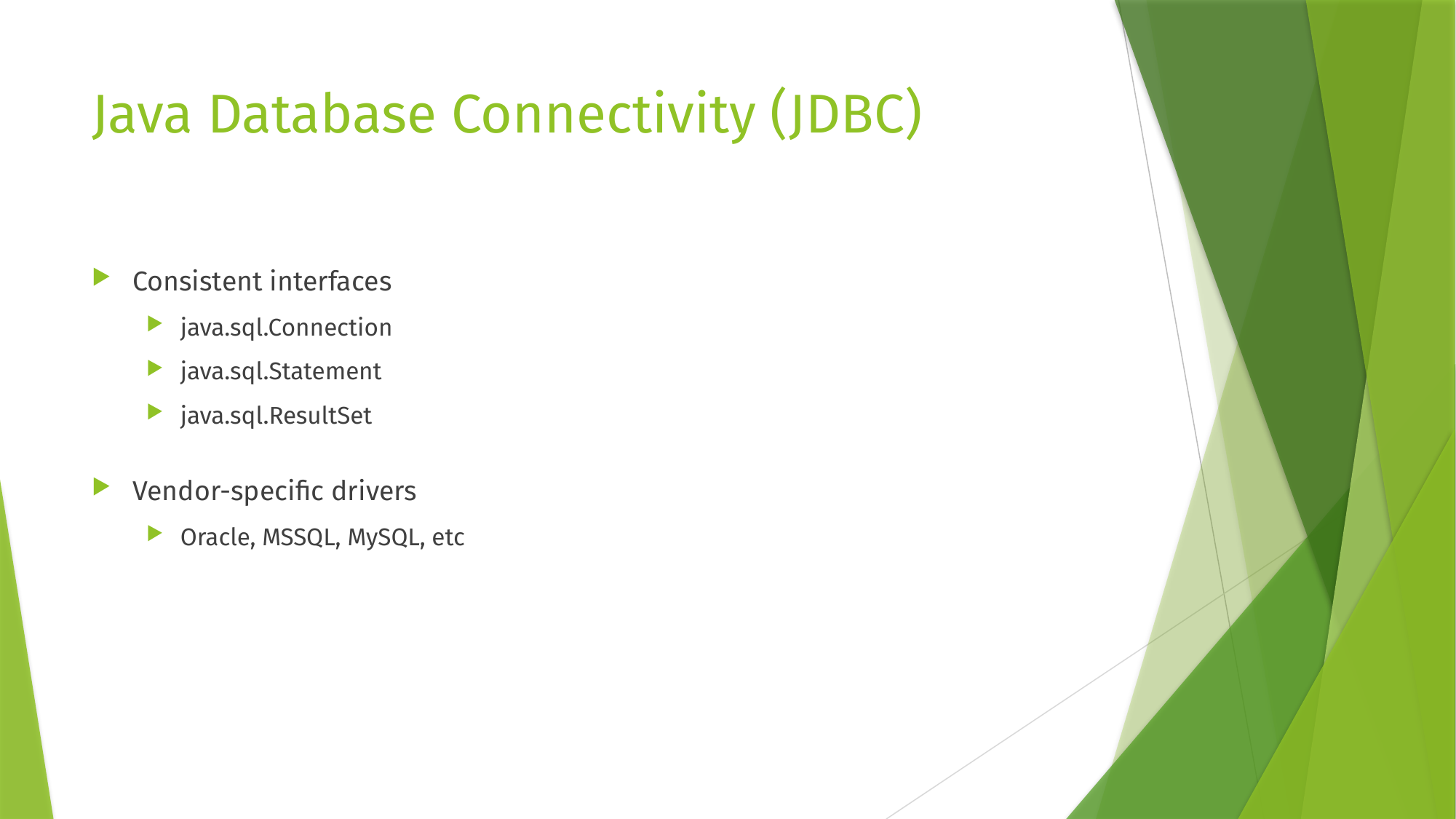

# Java Database Connectivity (JDBC)
Consistent interfaces
java.sql.Connection
java.sql.Statement
java.sql.ResultSet
Vendor-specific drivers
Oracle, MSSQL, MySQL, etc